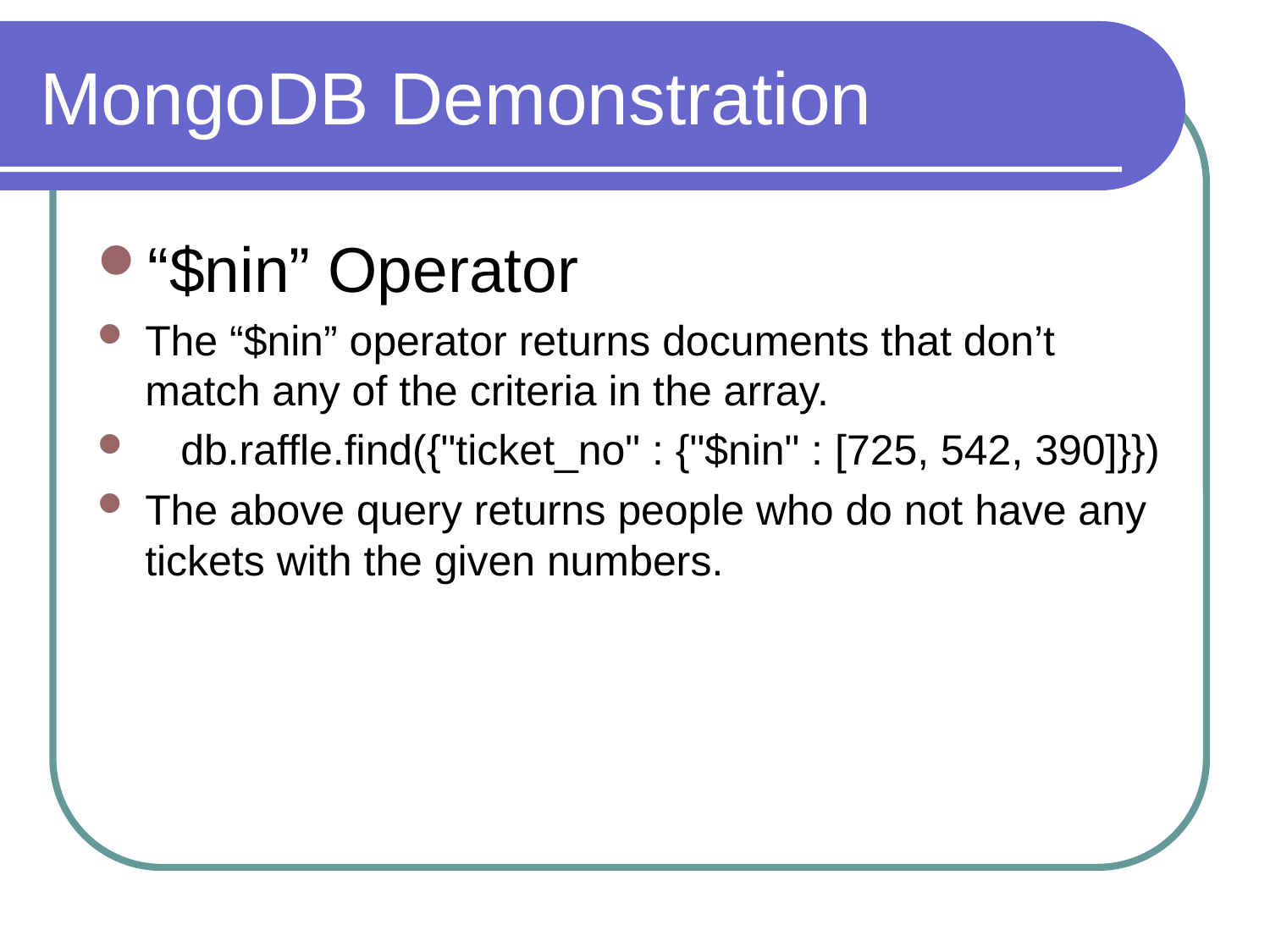

# MongoDB Demonstration
“$nin” Operator
The “$nin” operator returns documents that don’t match any of the criteria in the array.
   db.raffle.find({"ticket_no" : {"$nin" : [725, 542, 390]}})
The above query returns people who do not have any tickets with the given numbers.